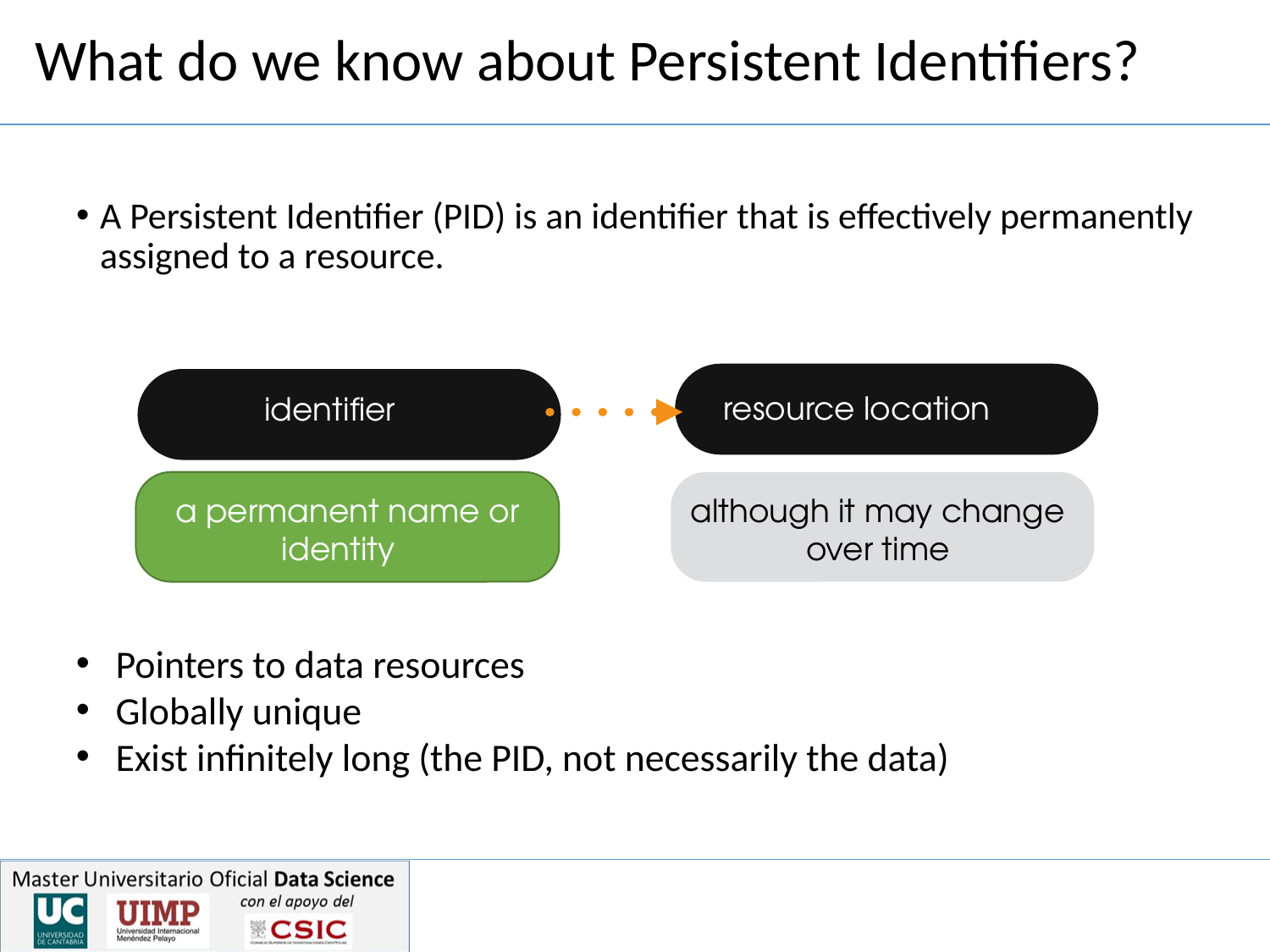

# What do we know about Persistent Identifiers?
A Persistent Identifier (PID) is an identifier that is effectively permanently assigned to a resource.

resource location
identifier

 a permanent name or identity
although it may change over time
Pointers to data resources
Globally unique
Exist infinitely long (the PID, not necessarily the data)